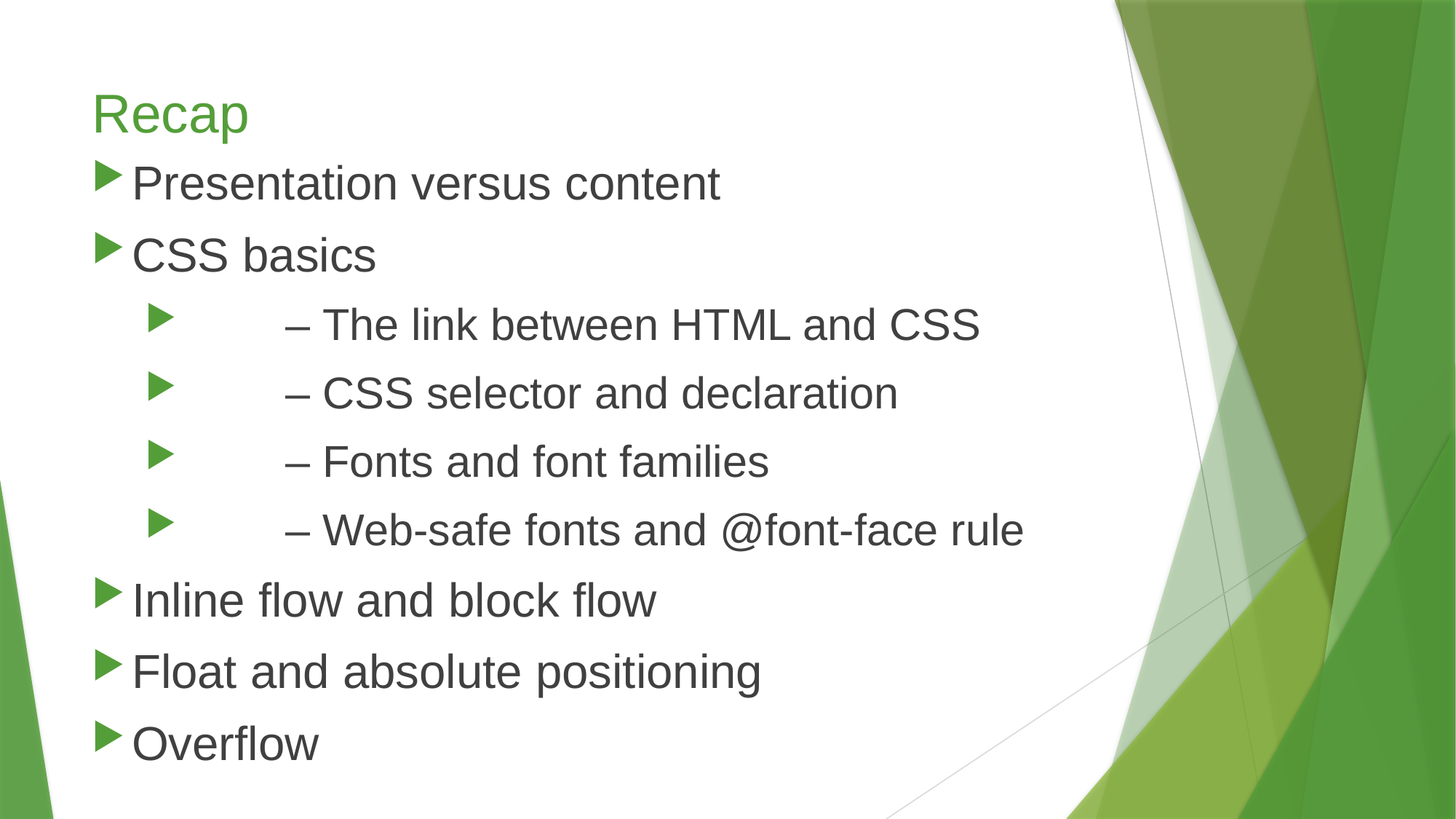

# Recap
Presentation versus content
CSS basics
	– The link between HTML and CSS
	– CSS selector and declaration
	– Fonts and font families
	– Web-safe fonts and @font-face rule
Inline flow and block flow
Float and absolute positioning
Overflow